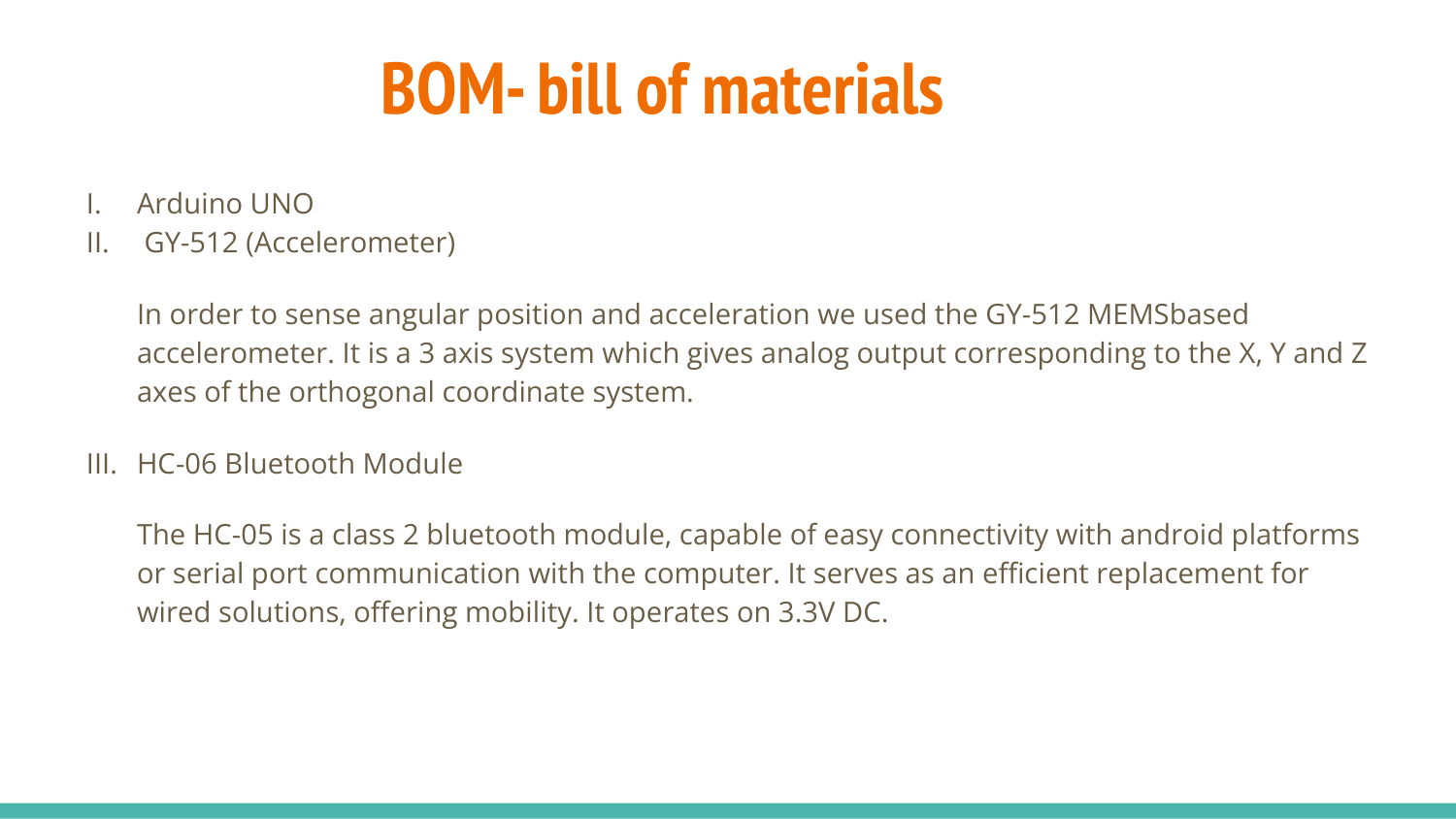

# BOM- bill of materials
Arduino UNO
 GY-512 (Accelerometer)
In order to sense angular position and acceleration we used the GY-512 MEMSbased accelerometer. It is a 3 axis system which gives analog output corresponding to the X, Y and Z axes of the orthogonal coordinate system.
HC-06 Bluetooth Module
The HC-05 is a class 2 bluetooth module, capable of easy connectivity with android platforms or serial port communication with the computer. It serves as an efficient replacement for wired solutions, offering mobility. It operates on 3.3V DC.